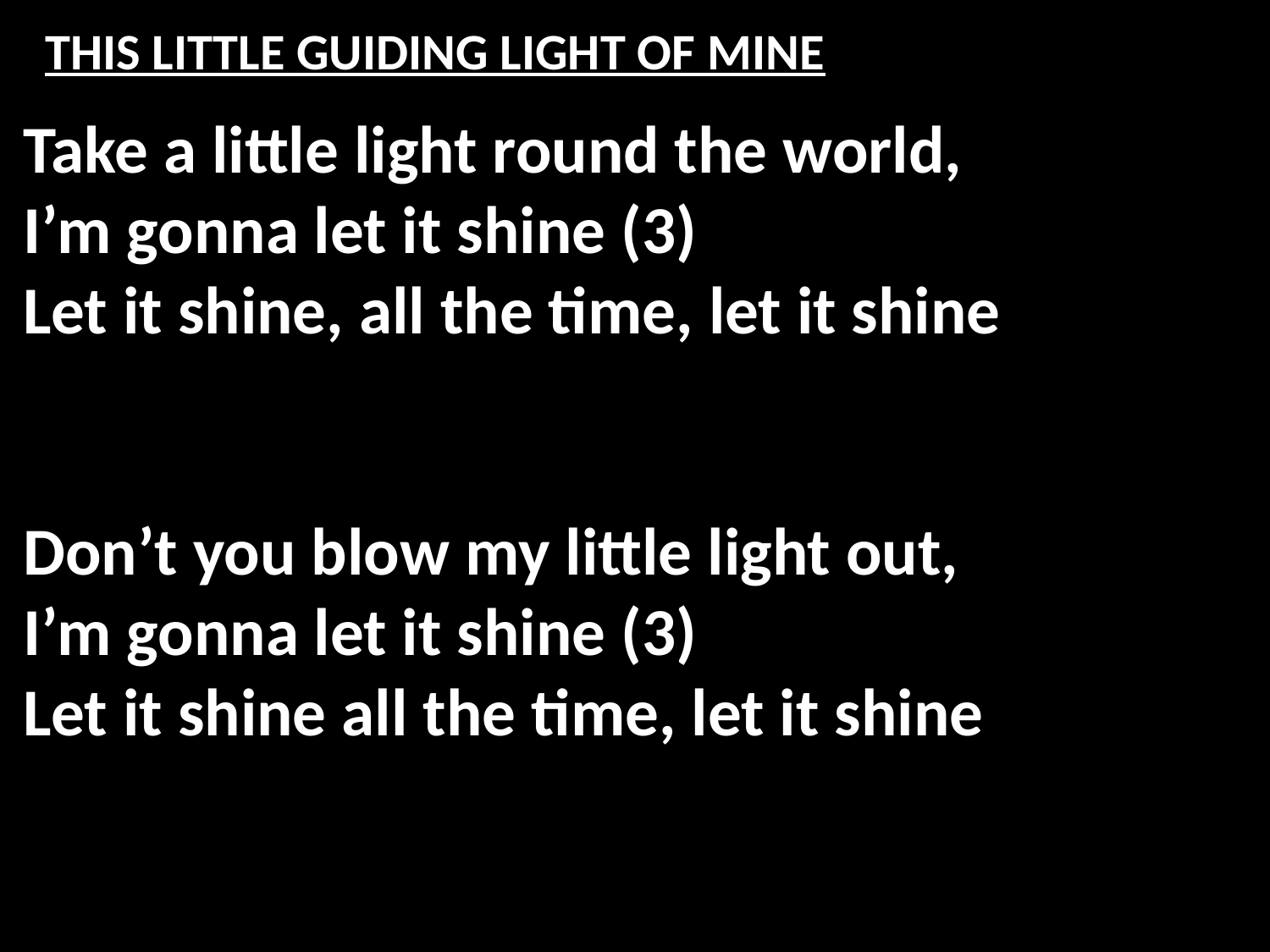

# THIS LITTLE GUIDING LIGHT OF MINE
Take a little light round the world,
I’m gonna let it shine (3)
Let it shine, all the time, let it shine

Don’t you blow my little light out,
I’m gonna let it shine (3)
Let it shine all the time, let it shine